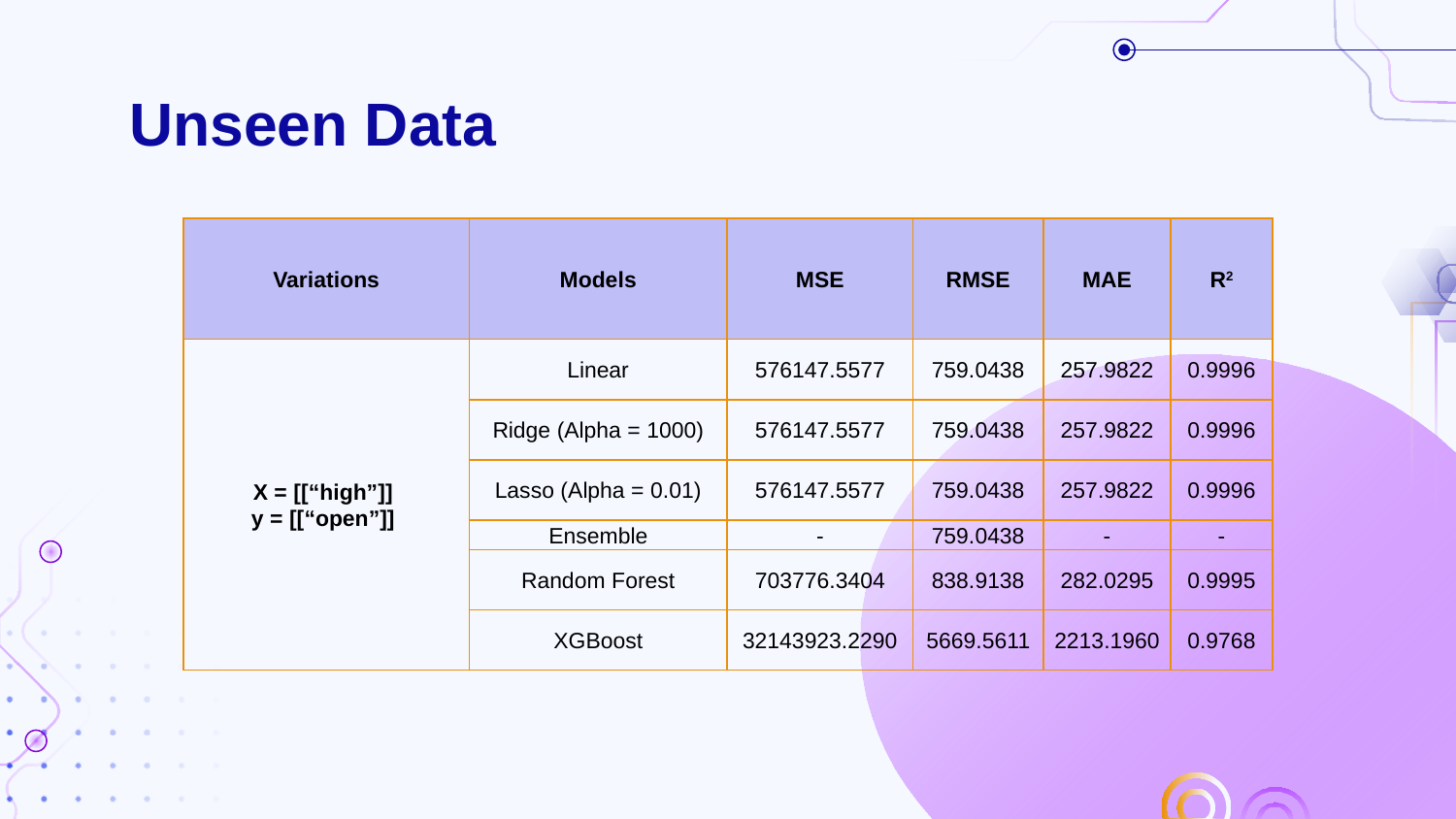

# Unseen Data
| Variations | Models | MSE | RMSE | MAE | R2 |
| --- | --- | --- | --- | --- | --- |
| X = [[“high”]] y = [[“open”]] | Linear | 576147.5577 | 759.0438 | 257.9822 | 0.9996 |
|  | Ridge (Alpha = 1000) | 576147.5577 | 759.0438 | 257.9822 | 0.9996 |
|  | Lasso (Alpha = 0.01) | 576147.5577 | 759.0438 | 257.9822 | 0.9996 |
|  | Ensemble | - | 759.0438 | - | - |
|  | Random Forest | 703776.3404 | 838.9138 | 282.0295 | 0.9995 |
|  | XGBoost | 32143923.2290 | 5669.5611 | 2213.1960 | 0.9768 |